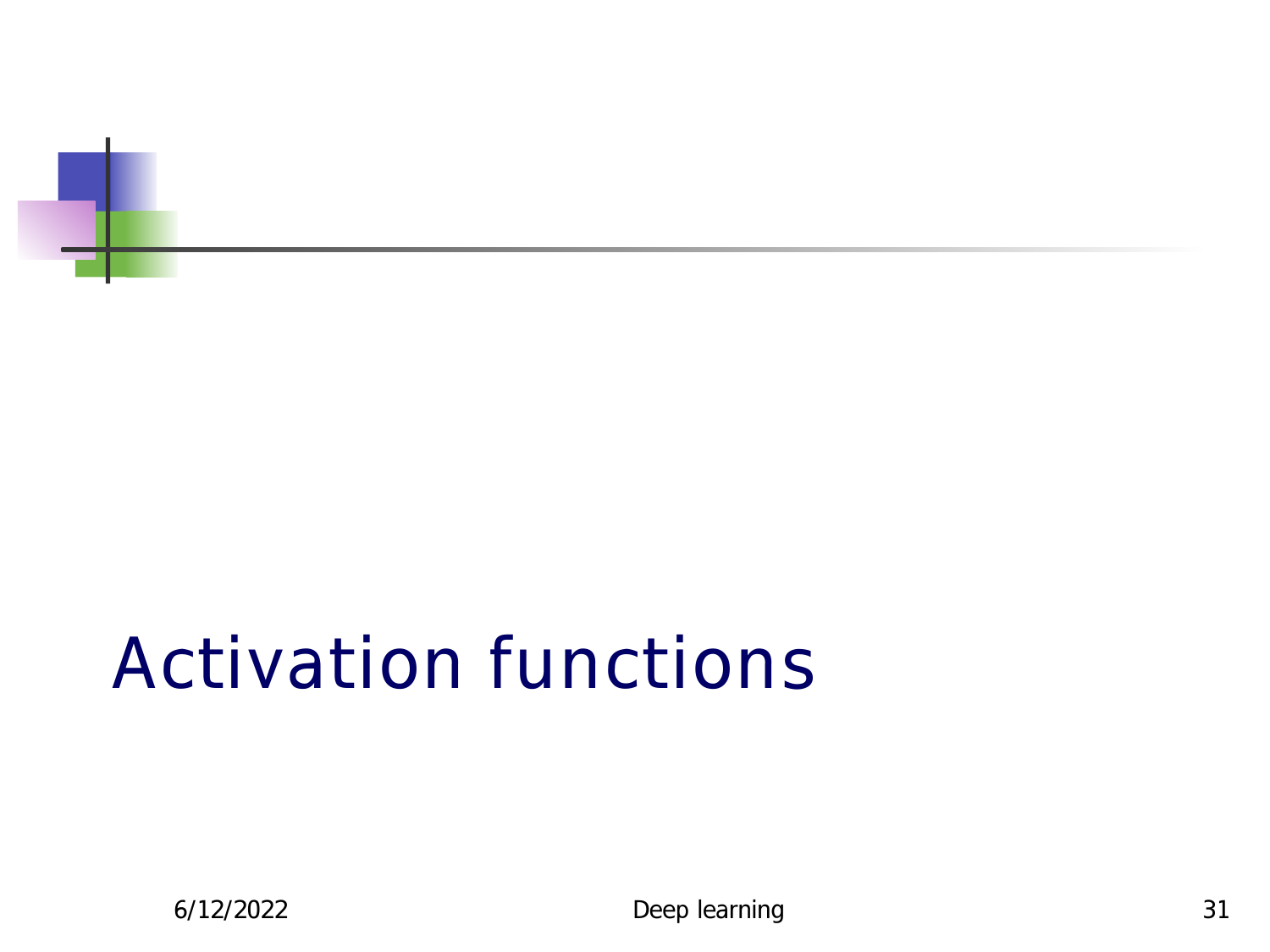

# Activation functions
6/12/2022
Deep learning
31